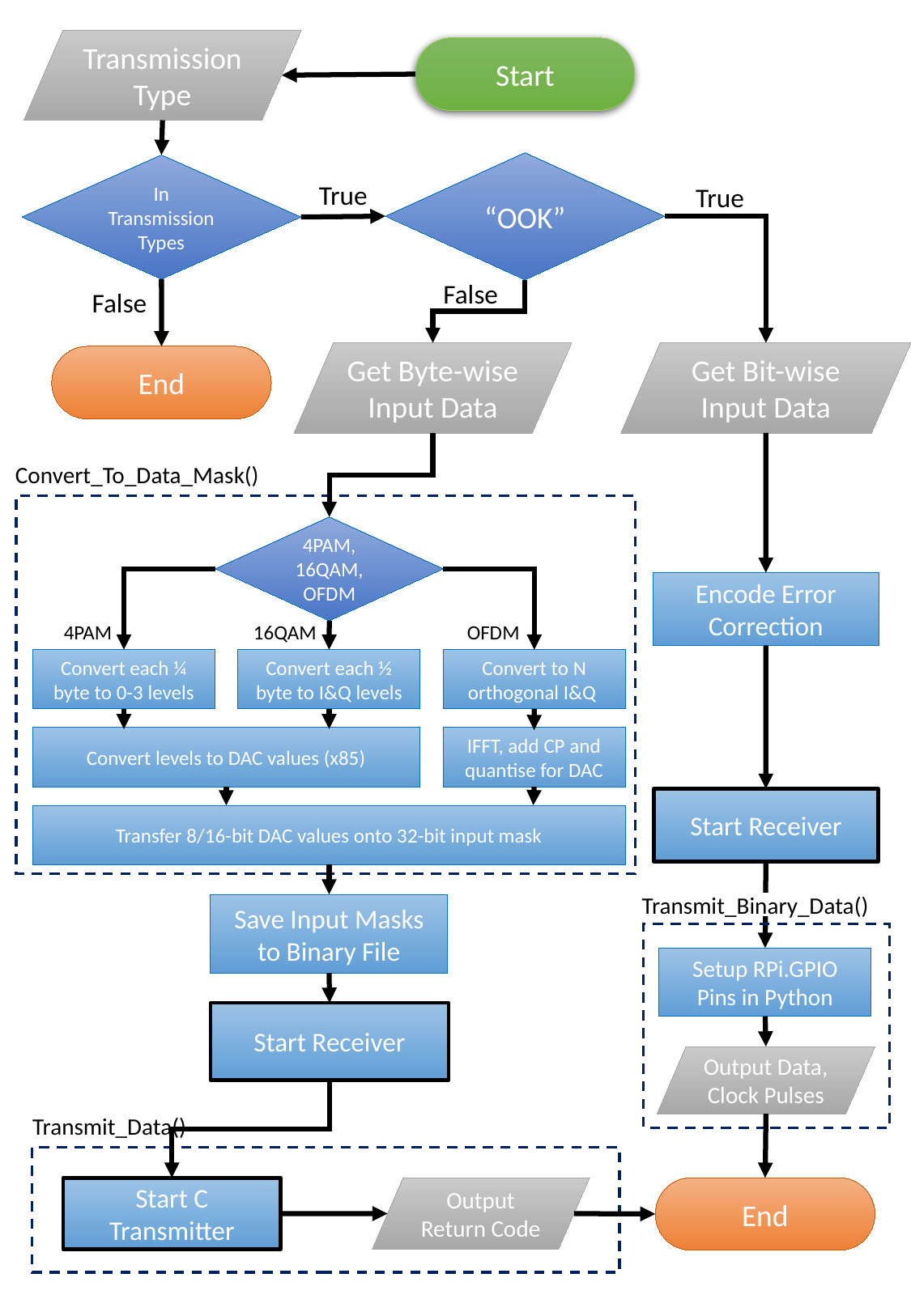

Transmission Type
Start
“OOK”
In Transmission Types
True
True
False
False
Get Byte-wise Input Data
Get Bit-wise Input Data
End
Convert_To_Data_Mask()

4PAM, 16QAM, OFDM
Encode Error Correction
4PAM
16QAM
OFDM
Convert each ¼ byte to 0-3 levels
Convert each ½ byte to I&Q levels
Convert to N orthogonal I&Q
Convert levels to DAC values (x85)
IFFT, add CP and quantise for DAC
Start Receiver
Transfer 8/16-bit DAC values onto 32-bit input mask
Transmit_Binary_Data()

Save Input Masks
to Binary File

Setup RPi.GPIO Pins in Python
Start Receiver
Output Data, Clock Pulses
Transmit_Data()

Start C Transmitter
End
Output Return Code